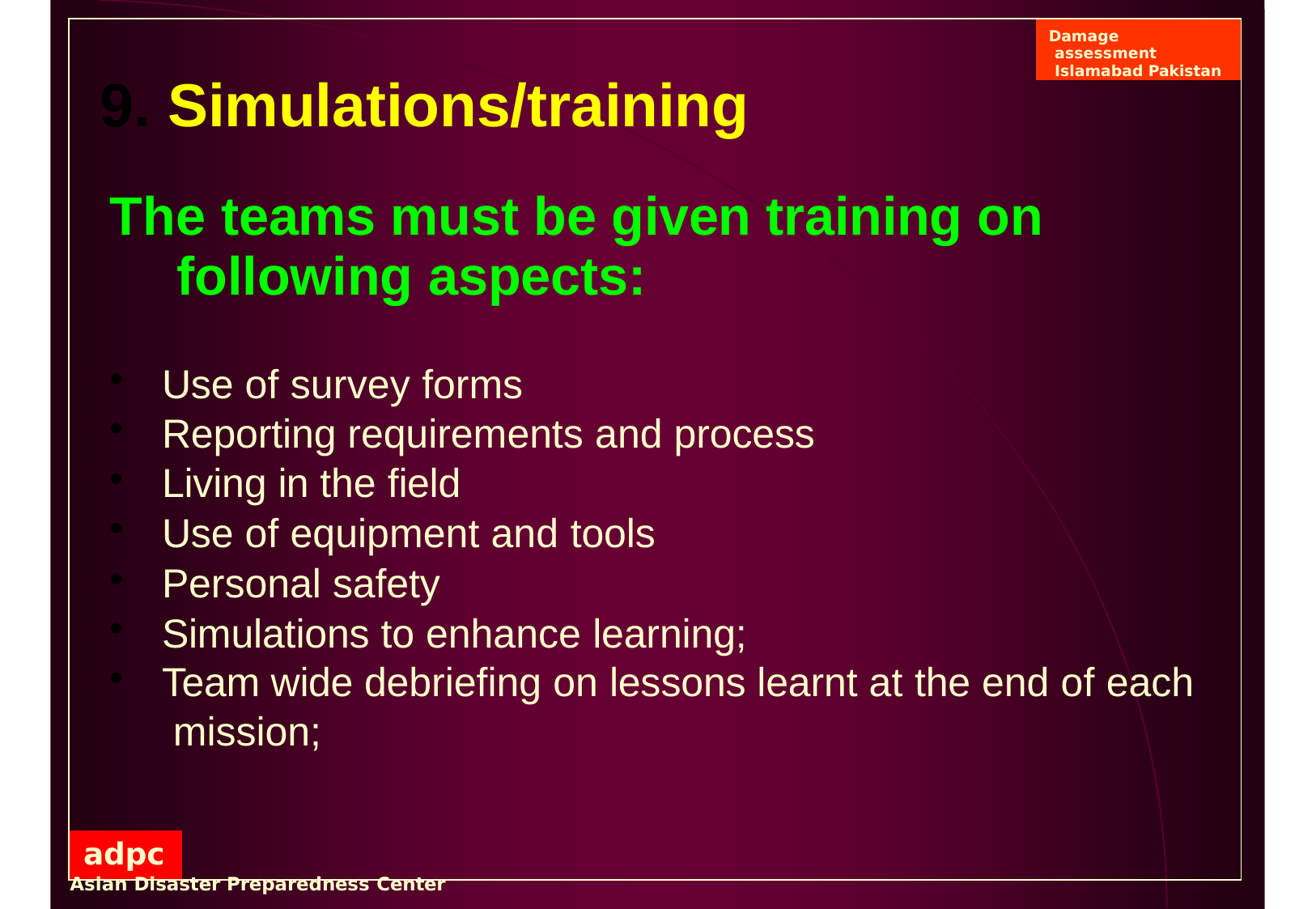

|  |  | Damage assessment Islamabad Pakistan |
| --- | --- | --- |
| Simulations/training The teams must be given training on following aspects: Use of survey forms Reporting requirements and process Living in the field Use of equipment and tools Personal safety Simulations to enhance learning; Team wide debriefing on lessons learnt at the end of each mission; |  |  |
| adpc |  |  |

Asian Disaster Preparedness Center